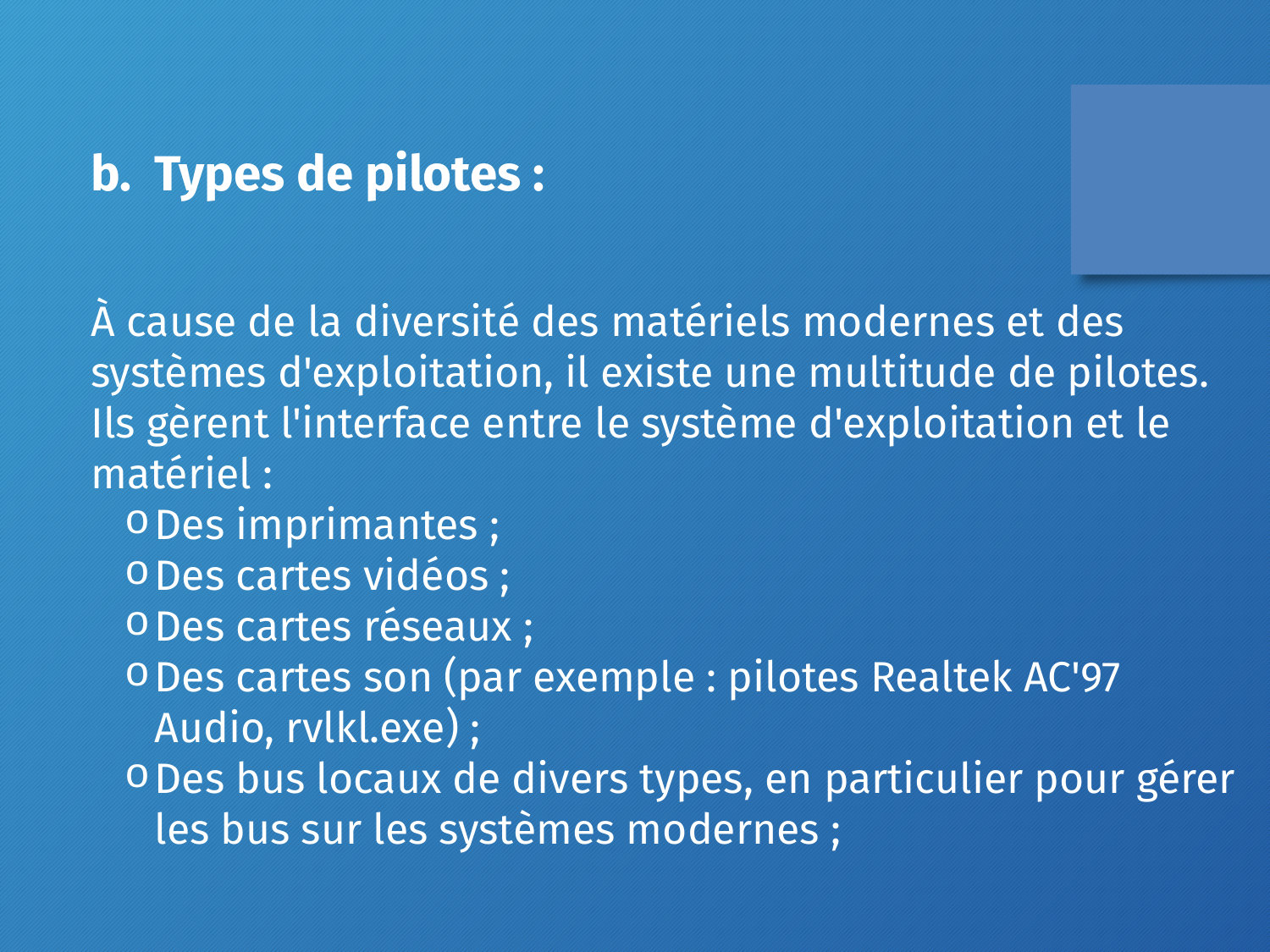

Types de pilotes :

À cause de la diversité des matériels modernes et des systèmes d'exploitation, il existe une multitude de pilotes.
Ils gèrent l'interface entre le système d'exploitation et le matériel :
Des imprimantes ;
Des cartes vidéos ;
Des cartes réseaux ;
Des cartes son (par exemple : pilotes Realtek AC'97              Audio, rvlkl.exe) ;
Des bus locaux de divers types, en particulier pour gérer les bus sur les systèmes modernes ;